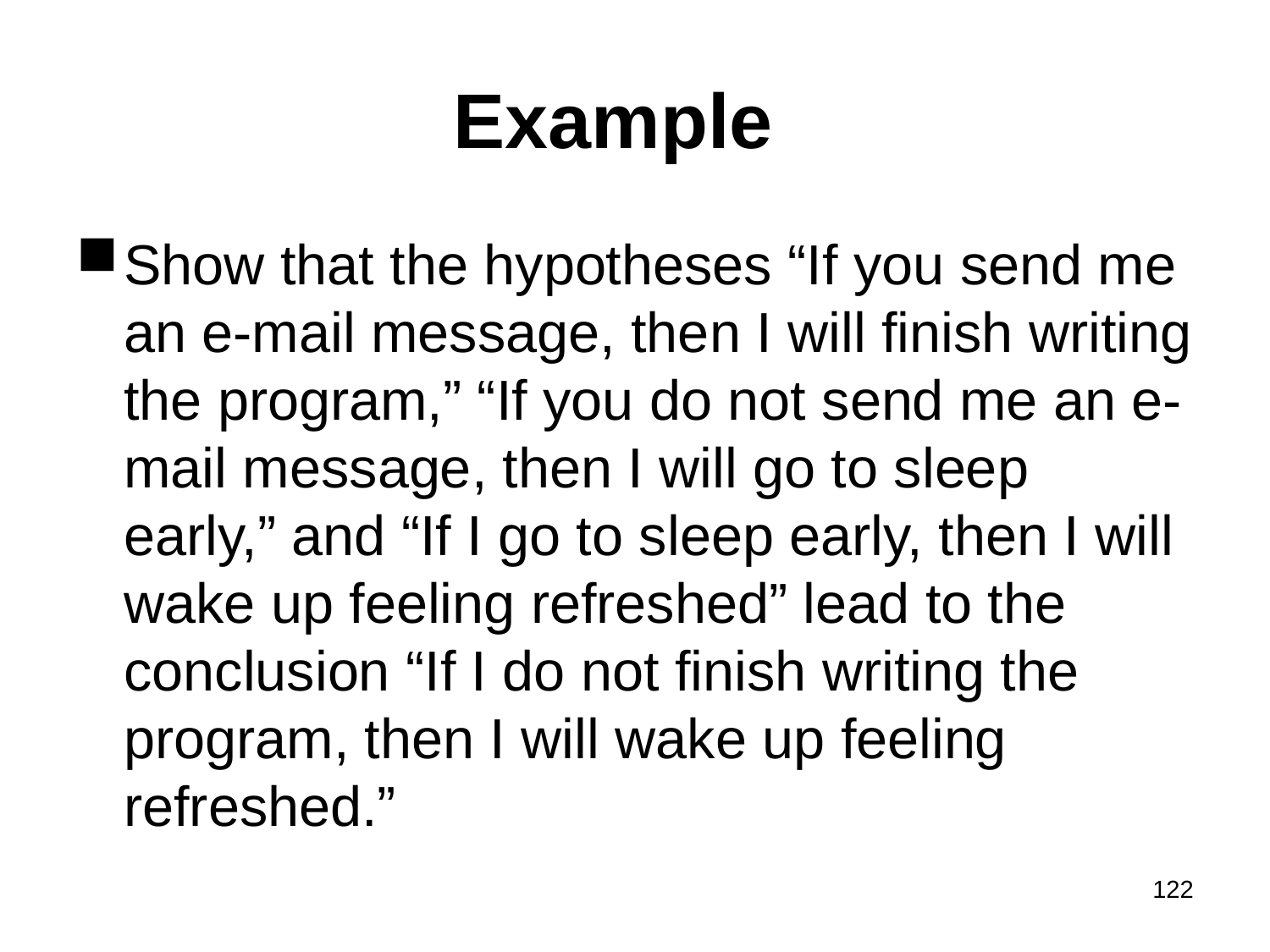

# Example
Show that the hypotheses “If you send me an e-mail message, then I will finish writing the program,” “If you do not send me an e-mail message, then I will go to sleep early,” and “If I go to sleep early, then I will wake up feeling refreshed” lead to the conclusion “If I do not finish writing the program, then I will wake up feeling refreshed.”
122